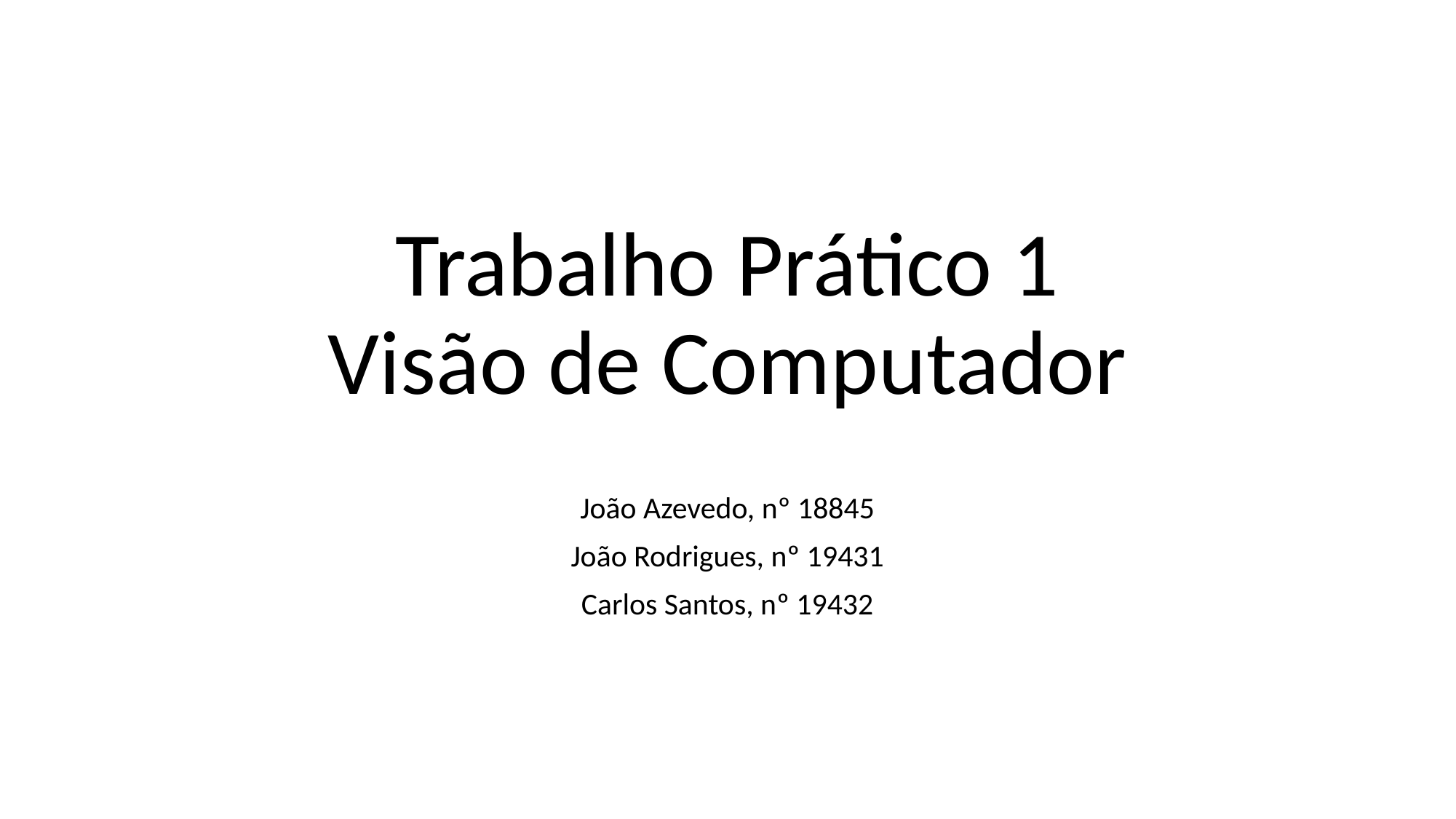

# Trabalho Prático 1 Visão de Computador
João Azevedo, nº 18845
João Rodrigues, nº 19431
Carlos Santos, nº 19432